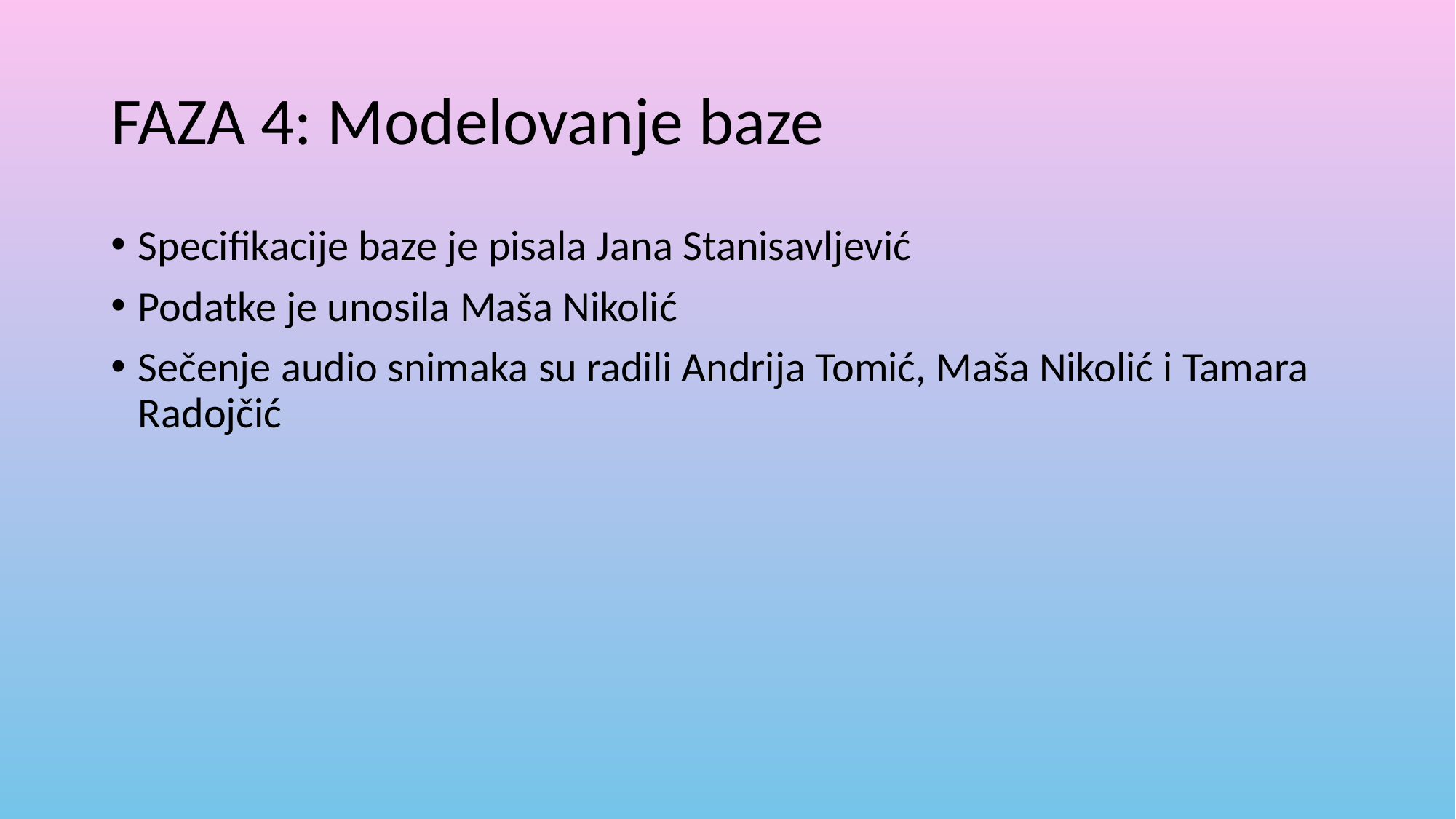

# FAZA 4: Modelovanje baze
Specifikacije baze je pisala Jana Stanisavljević
Podatke je unosila Maša Nikolić
Sečenje audio snimaka su radili Andrija Tomić, Maša Nikolić i Tamara Radojčić